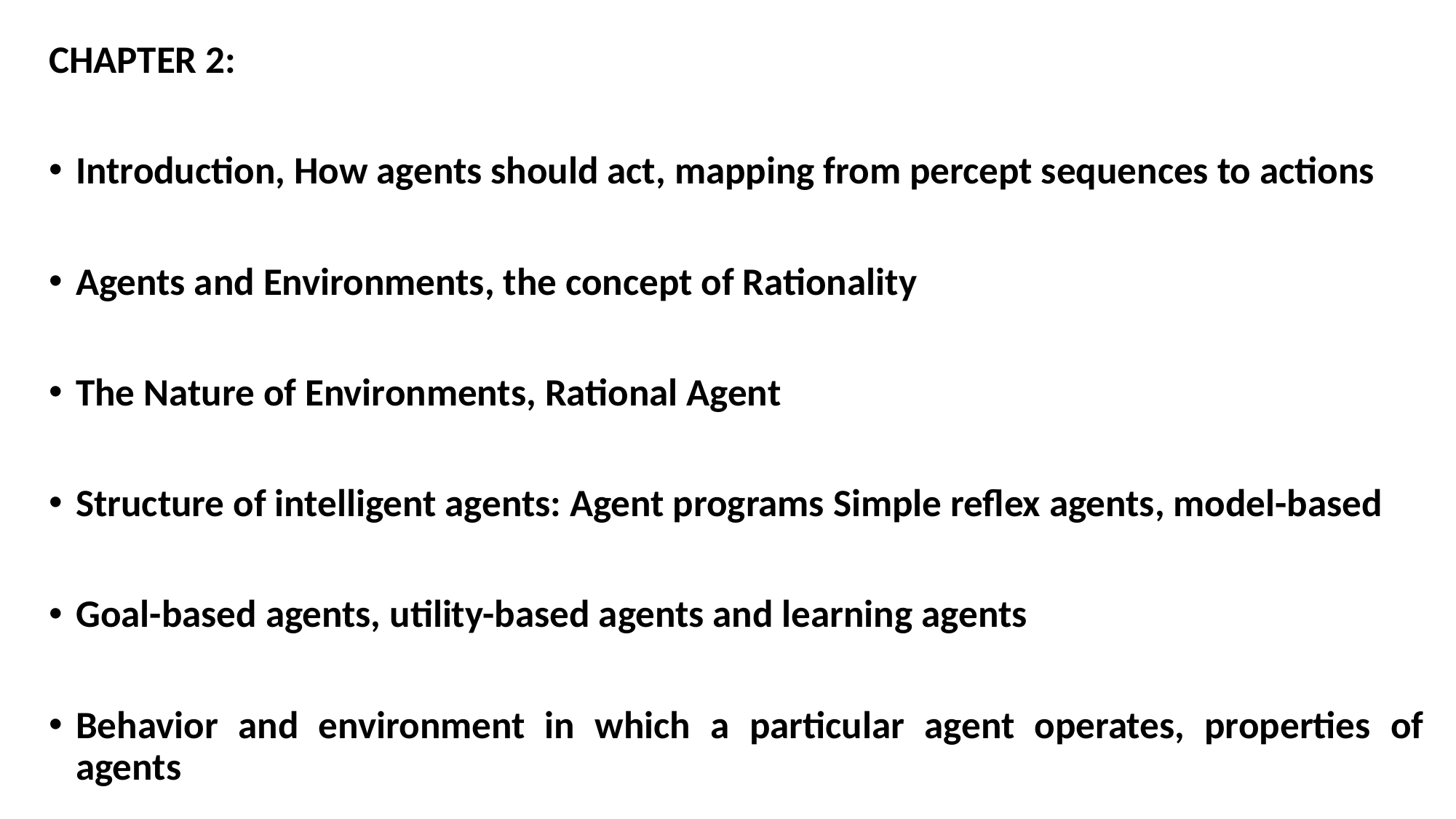

CHAPTER 2:

Introduction, How agents should act, mapping from percept sequences to actions

Agents and Environments, the concept of Rationality

The Nature of Environments, Rational Agent

Structure of intelligent agents: Agent programs Simple reflex agents, model-based

Goal-based agents, utility-based agents and learning agents

Behavior and environment in which a particular agent operates, properties of agents